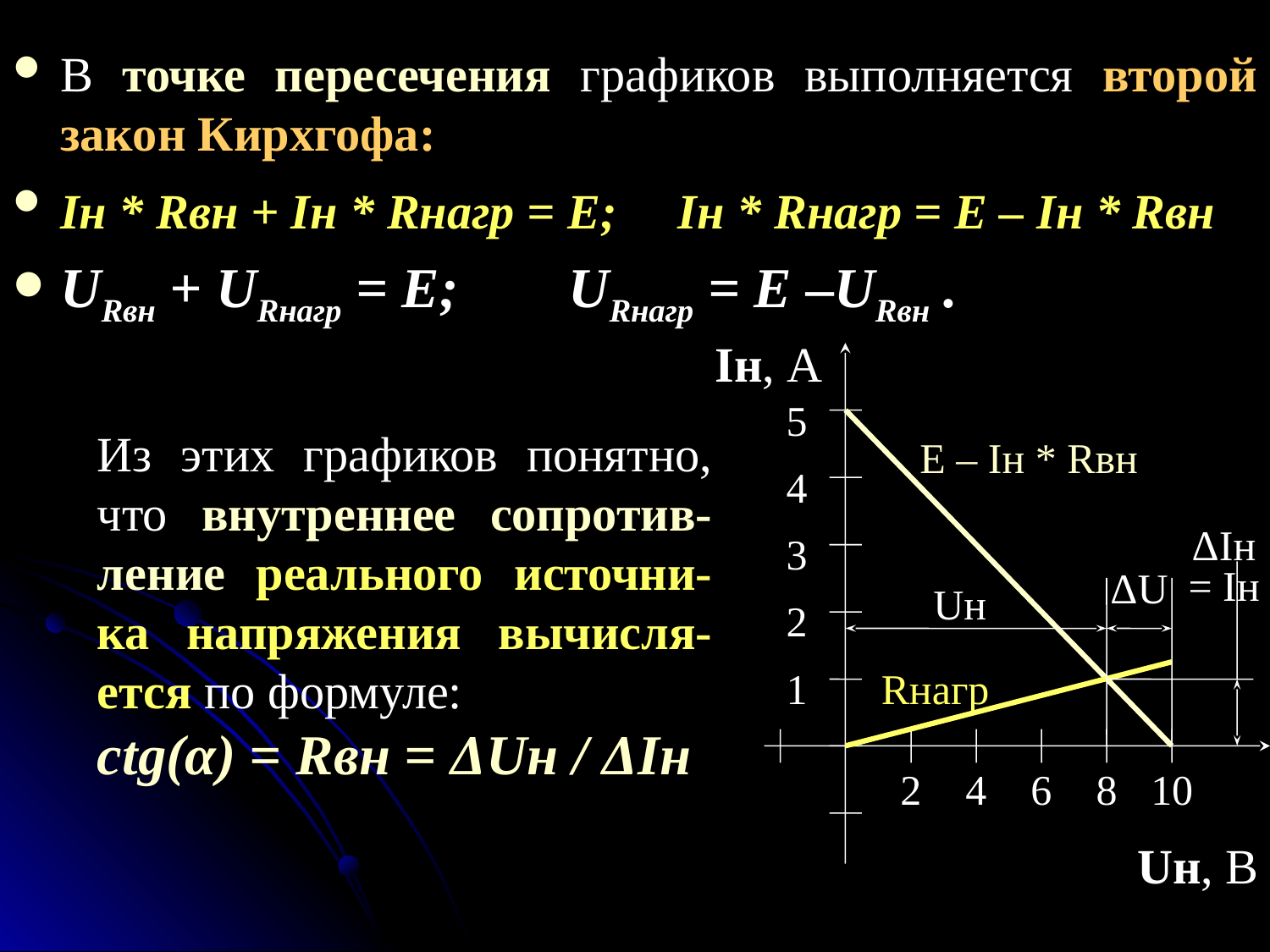

В точке пересечения графиков выполняется второй закон Кирхгофа:
Ін * Rвн + Ін * Rнагр = Е;     Ін * Rнагр = Е – Ін * Rвн
URвн + URнагр = Е;	URнагр = Е –URвн .
Iн, А

5

E – Iн * Rвн

4

3
ΔIн = Iн

ΔU

Uн

2

1

Rнагр

2
4
6
8
10

Uн, В
Из этих графиков понятно, что внутреннее сопротив-ление реального источни-ка напряжения вычисля-ется по формуле:
ctg(α) = Rвн = ΔUн / ΔІн